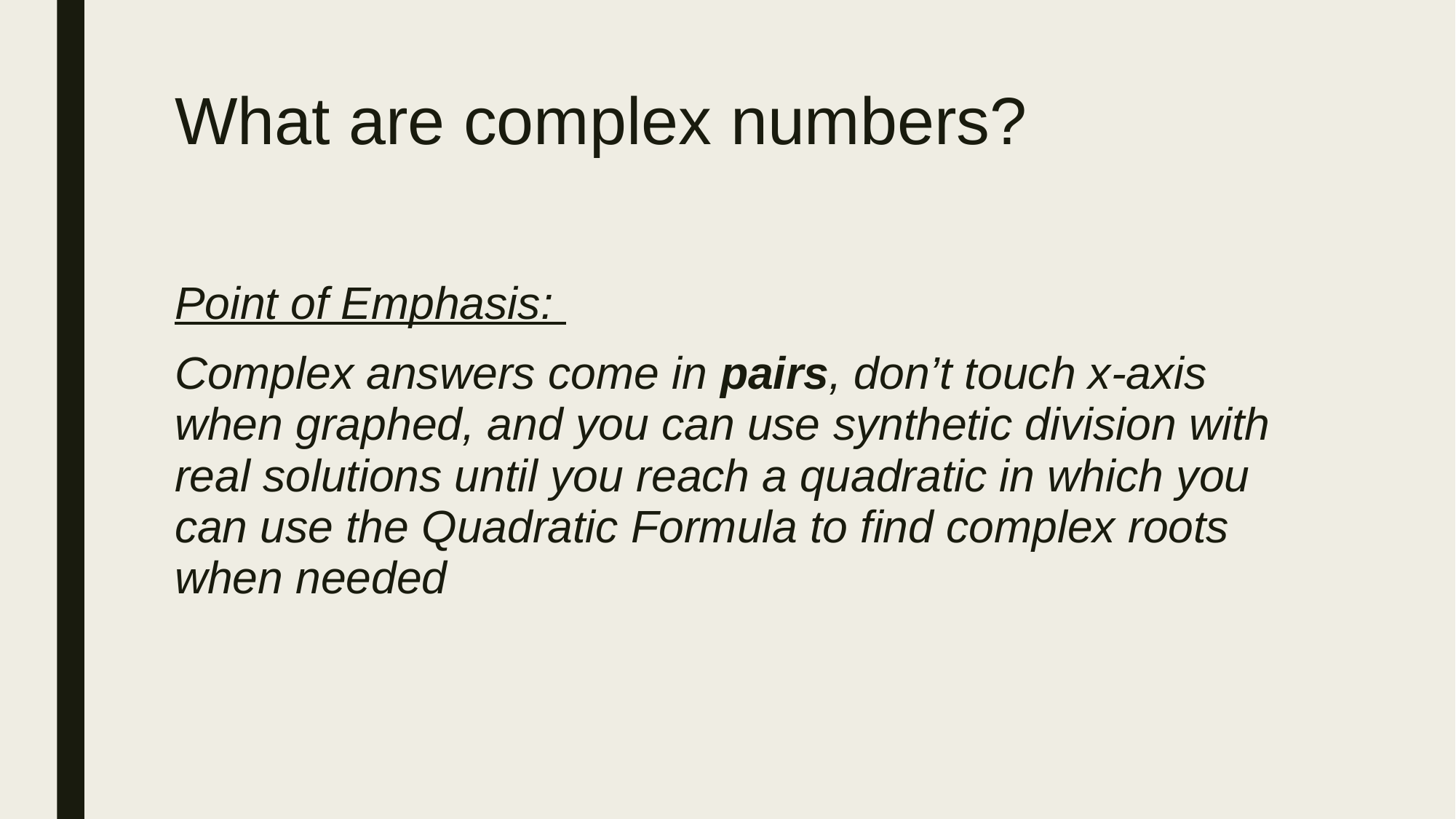

# What are complex numbers?
Point of Emphasis:
Complex answers come in pairs, don’t touch x-axis when graphed, and you can use synthetic division with real solutions until you reach a quadratic in which you can use the Quadratic Formula to find complex roots when needed